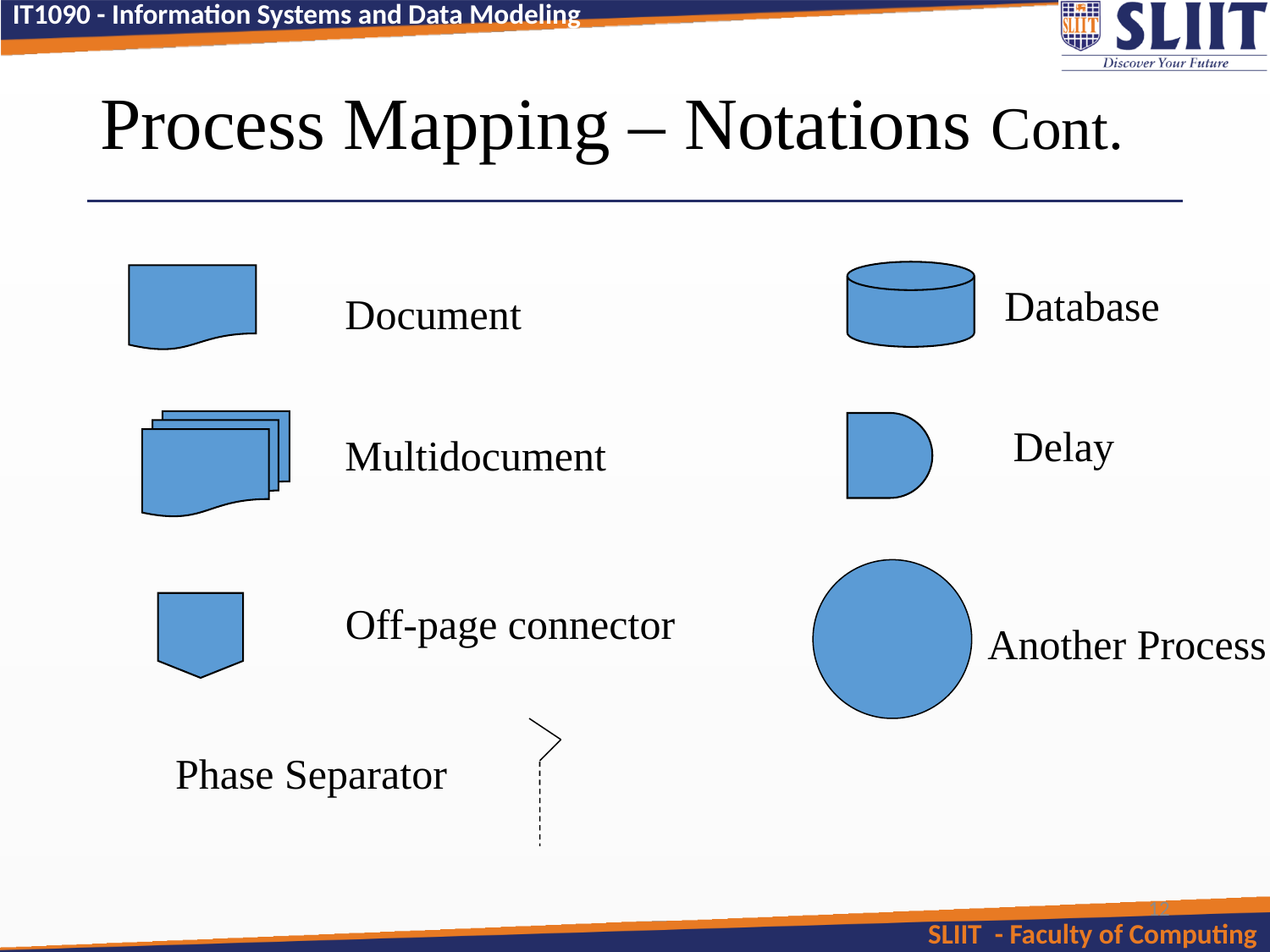

# Process Mapping – Notations Cont.

Database
Document

Delay
Multidocument

Off-page connector

Another Process

Phase Separator
12